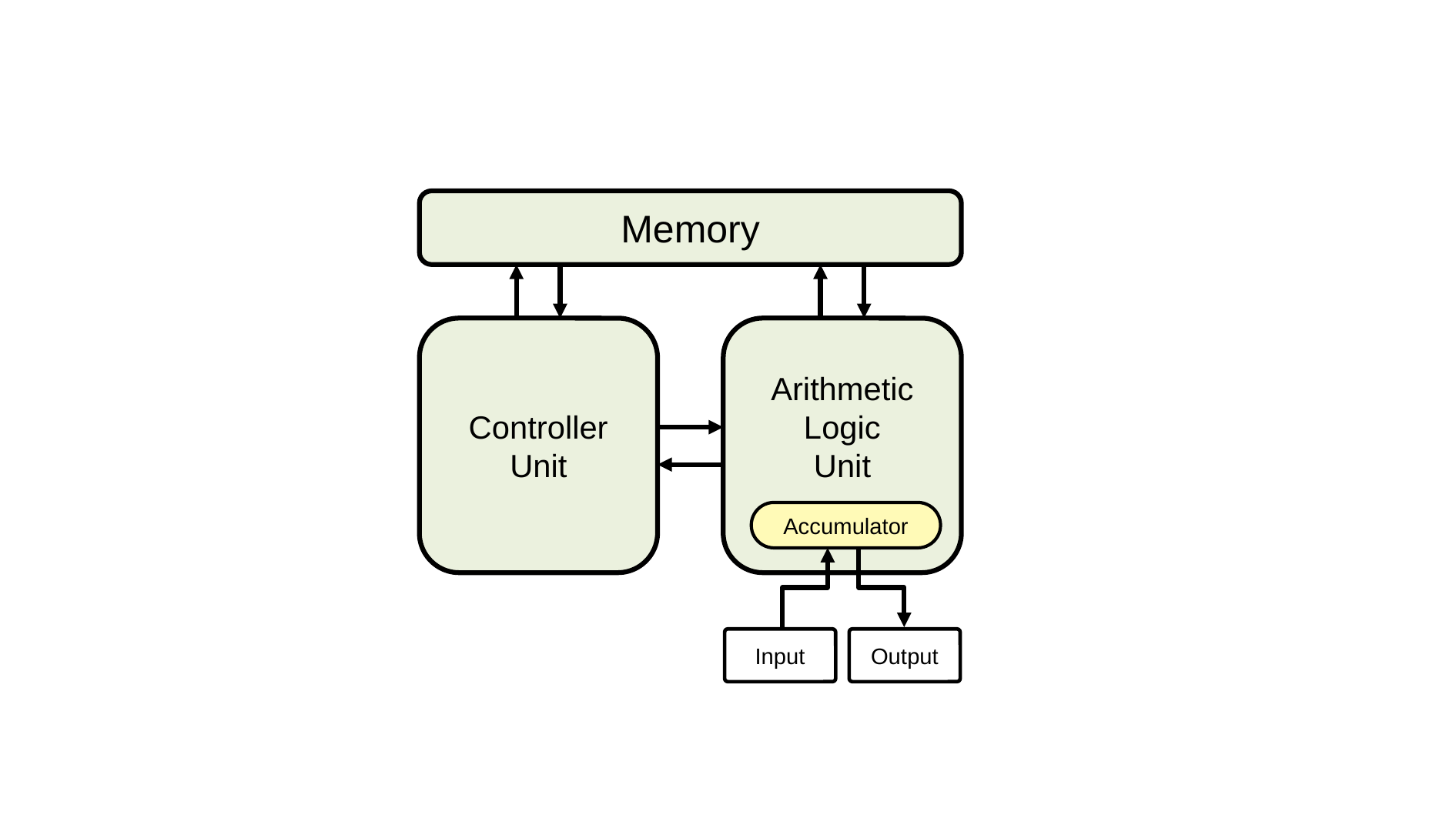

Memory
Controller
Unit
Arithmetic
Logic
Unit

Accumulator
Input
Output